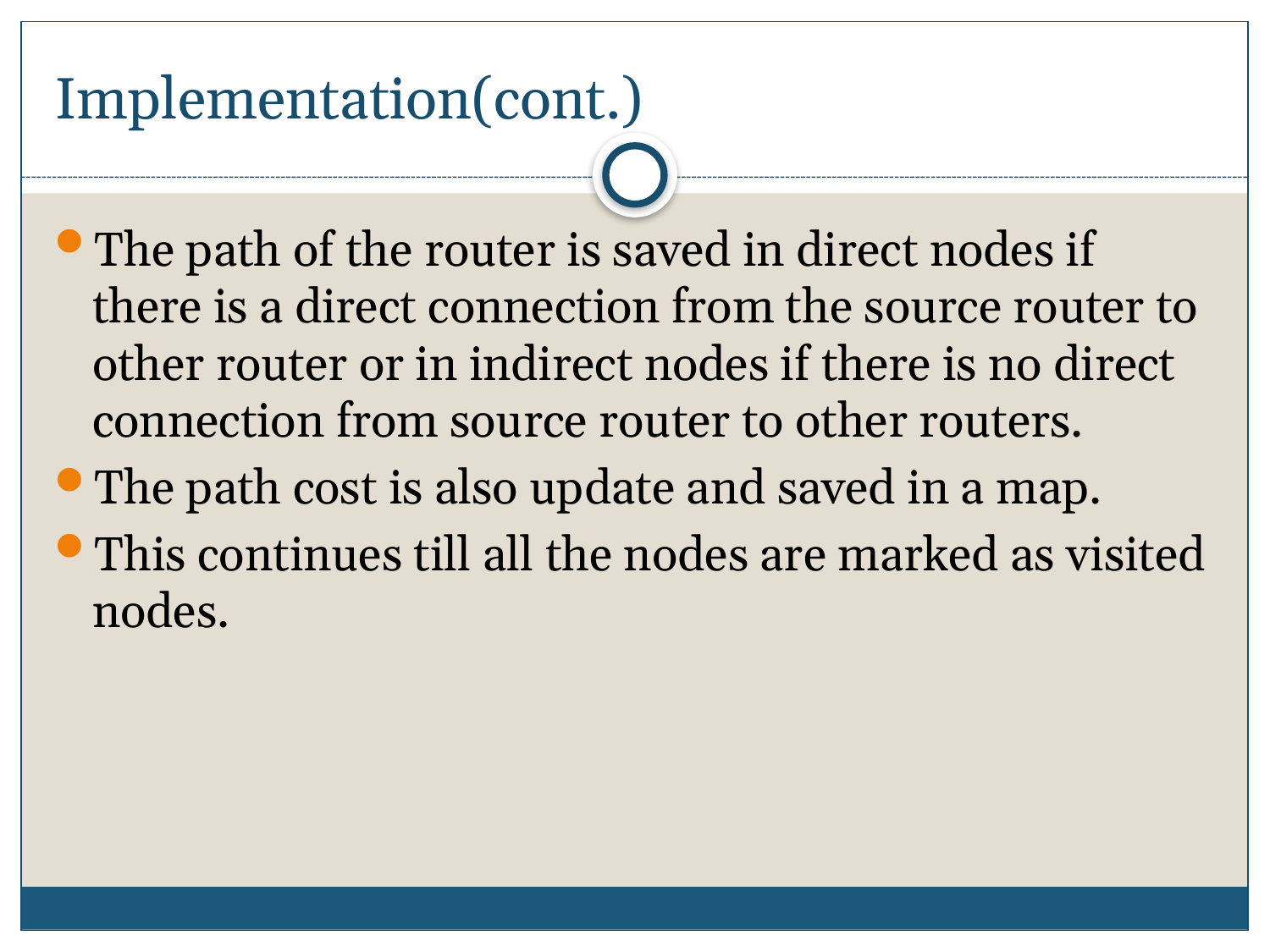

# Implementation(cont.)
The path of the router is saved in direct nodes if there is a direct connection from the source router to other router or in indirect nodes if there is no direct connection from source router to other routers.
The path cost is also update and saved in a map.
This continues till all the nodes are marked as visited nodes.